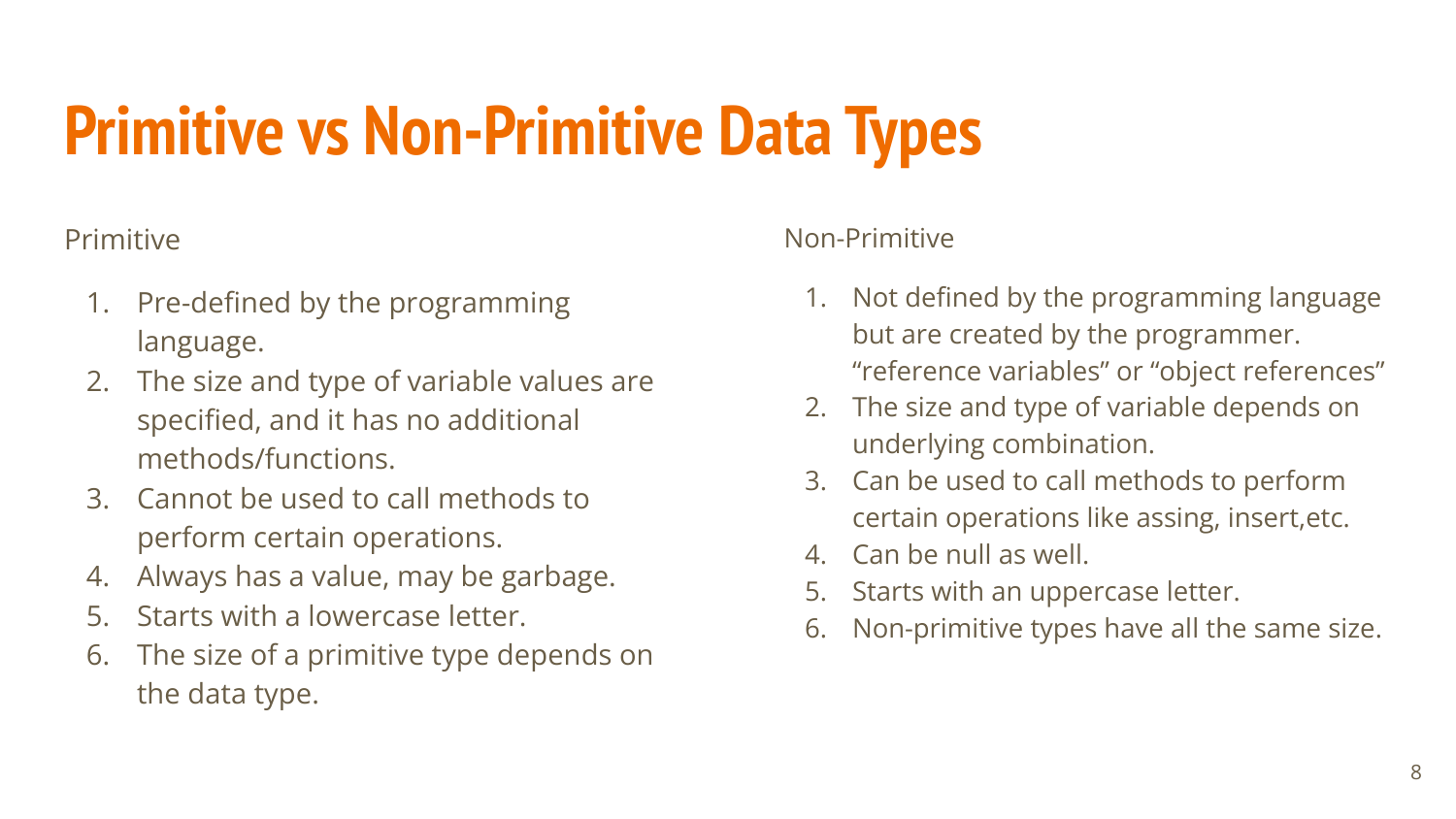

# Primitive vs Non-Primitive Data Types
Primitive
Pre-defined by the programming language.
The size and type of variable values are specified, and it has no additional methods/functions.
Cannot be used to call methods to perform certain operations.
Always has a value, may be garbage.
Starts with a lowercase letter.
The size of a primitive type depends on the data type.
Non-Primitive
Not defined by the programming language but are created by the programmer. “reference variables” or “object references”
The size and type of variable depends on underlying combination.
Can be used to call methods to perform certain operations like assing, insert,etc.
Can be null as well.
Starts with an uppercase letter.
Non-primitive types have all the same size.
8